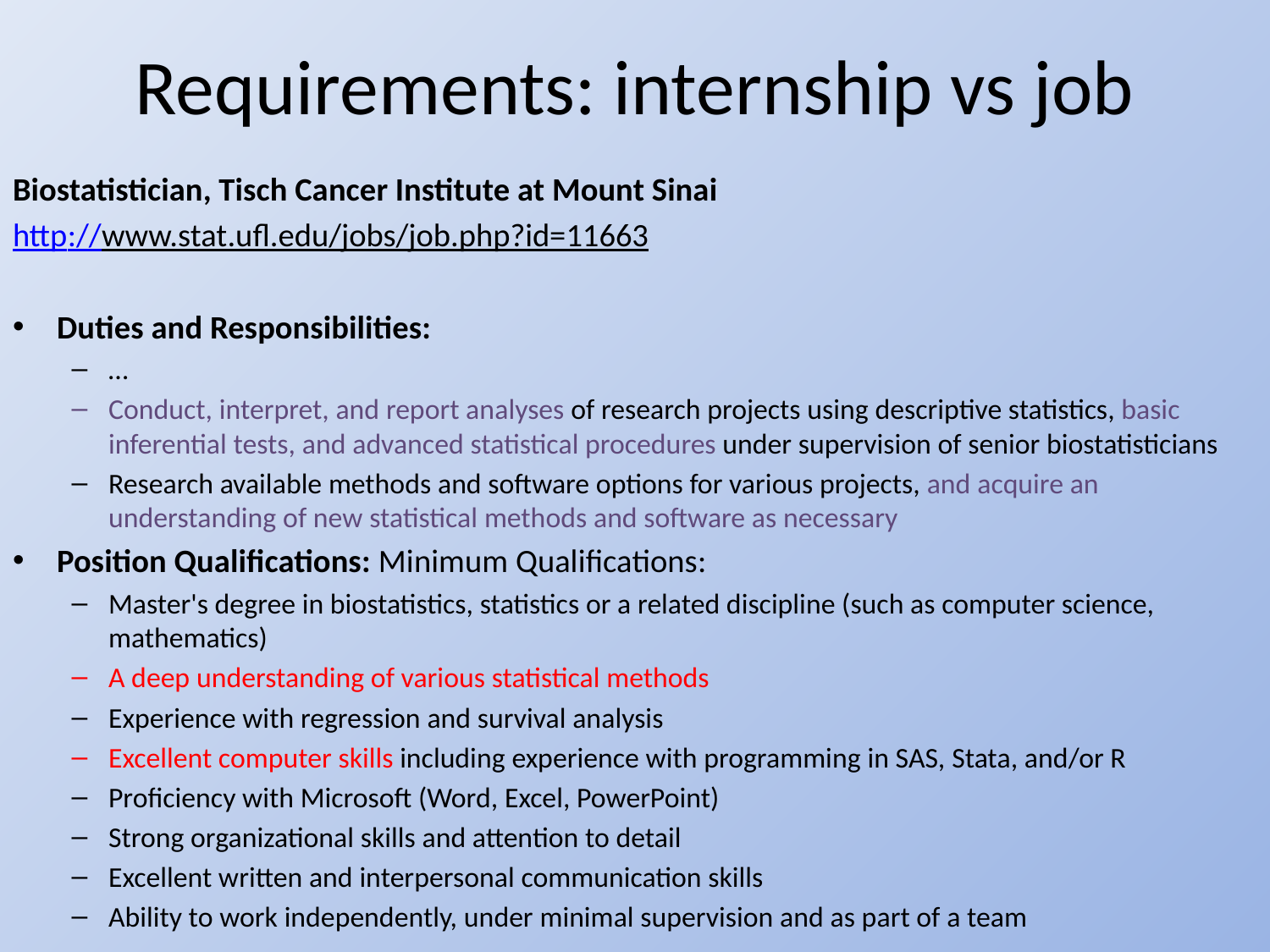

# Requirements: internship vs job

Biostatistician, Tisch Cancer Institute at Mount Sinai
http://www.stat.ufl.edu/jobs/job.php?id=11663

Duties and Responsibilities:
…
Conduct, interpret, and report analyses of research projects using descriptive statistics, basic inferential tests, and advanced statistical procedures under supervision of senior biostatisticians
Research available methods and software options for various projects, and acquire an understanding of new statistical methods and software as necessary
Position Qualifications: Minimum Qualifications:
Master's degree in biostatistics, statistics or a related discipline (such as computer science, mathematics)
A deep understanding of various statistical methods
Experience with regression and survival analysis
Excellent computer skills including experience with programming in SAS, Stata, and/or R
Proficiency with Microsoft (Word, Excel, PowerPoint)
Strong organizational skills and attention to detail
Excellent written and interpersonal communication skills
Ability to work independently, under minimal supervision and as part of a team